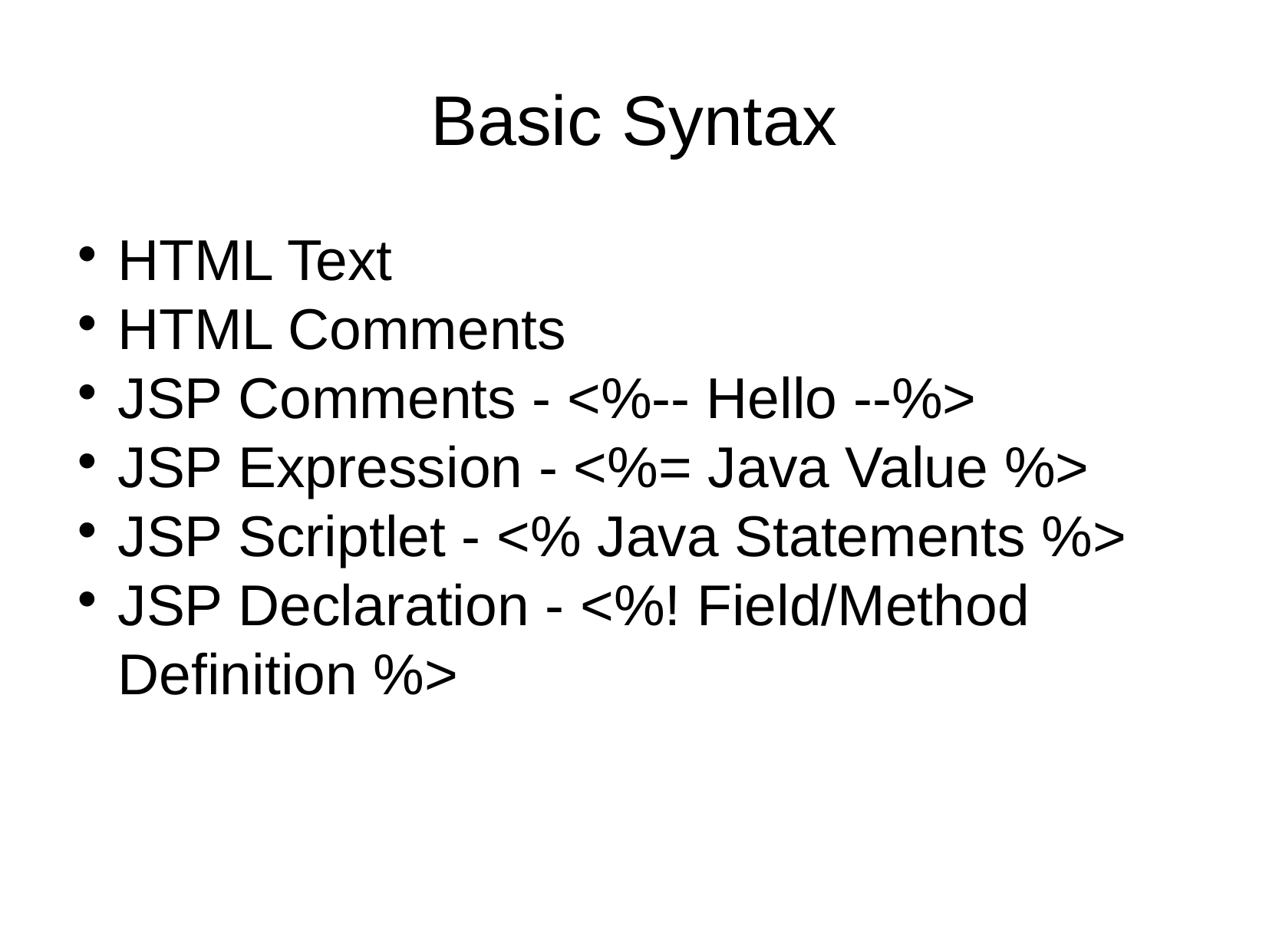

Basic Syntax
HTML Text
HTML Comments
JSP Comments - <%-- Hello --%>
JSP Expression - <%= Java Value %>
JSP Scriptlet - <% Java Statements %>
JSP Declaration - <%! Field/Method Definition %>